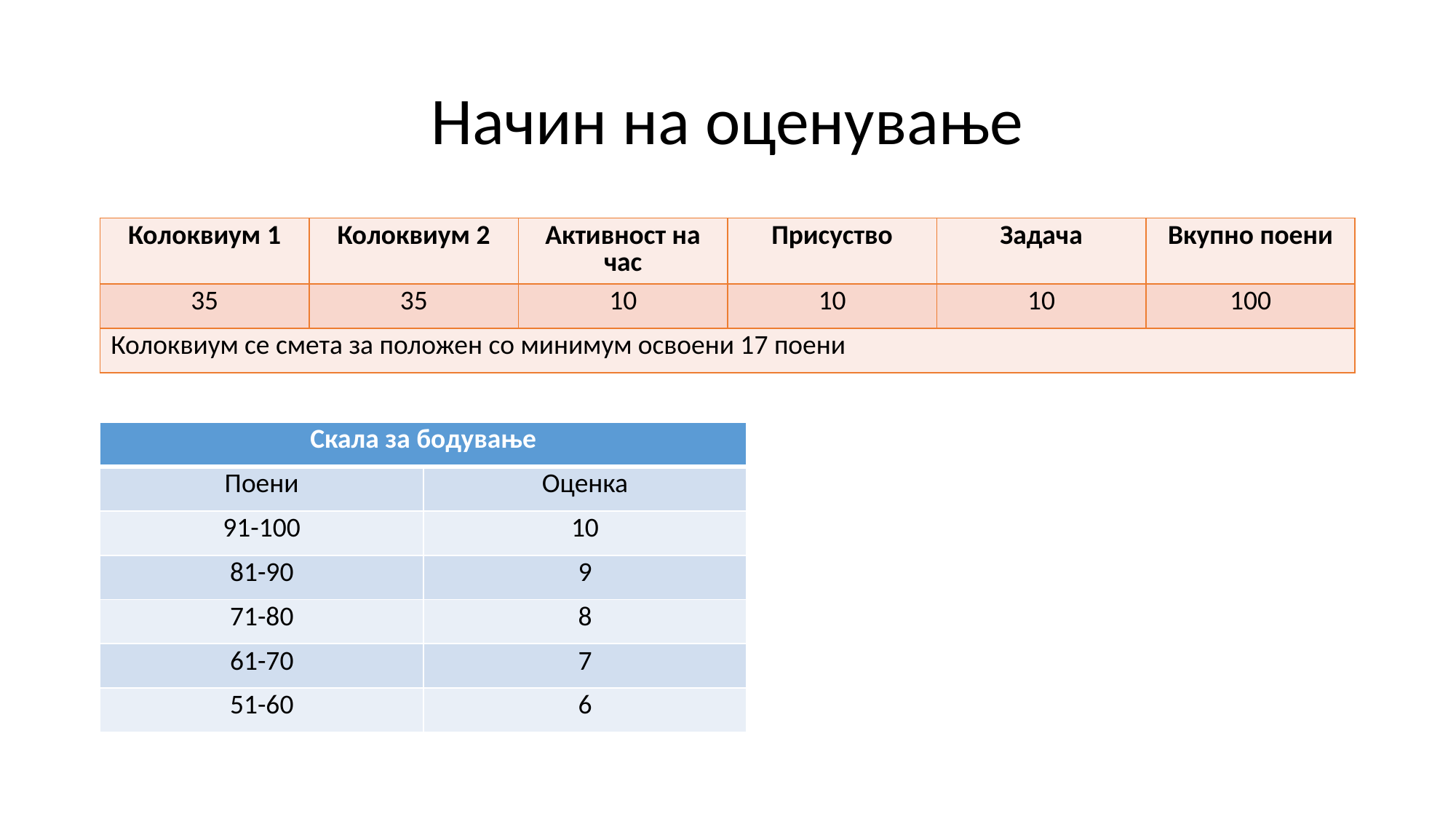

# Начин на оценување
| Колоквиум 1 | Колоквиум 2 | Активност на час | Присуство | Задача | Вкупно поени |
| --- | --- | --- | --- | --- | --- |
| 35 | 35 | 10 | 10 | 10 | 100 |
| Колоквиум се смета за положен со минимум освоени 17 поени |  |  |  |  |  |
| Скала за бодување |  |
| --- | --- |
| Поени | Оценка |
| 91-100 | 10 |
| 81-90 | 9 |
| 71-80 | 8 |
| 61-70 | 7 |
| 51-60 | 6 |